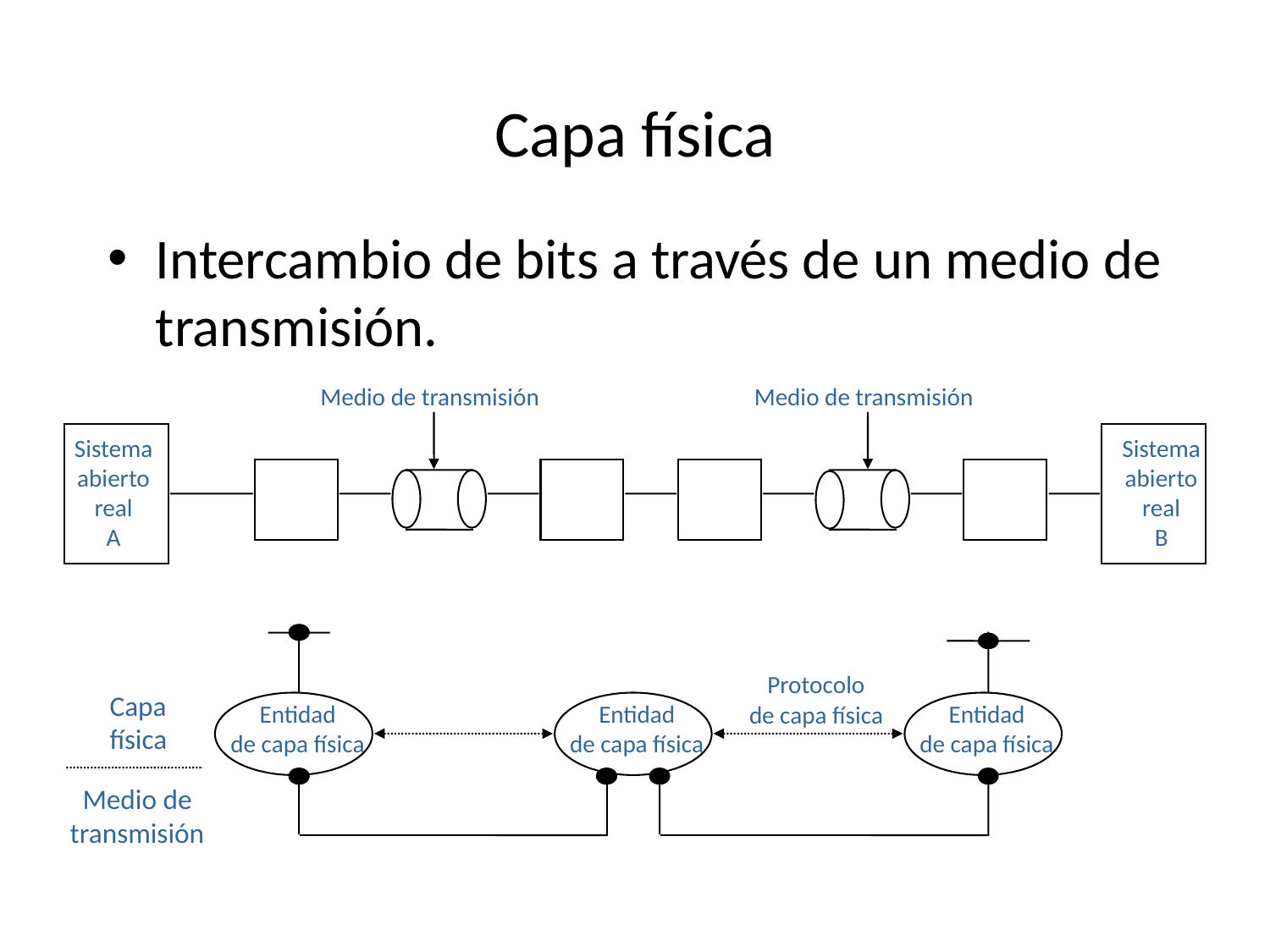

# Capa física
Intercambio de bits a través de un medio de transmisión.
Medio de transmisión
Medio de transmisión

Sistema
abierto
real
A
Sistema
abierto
real
B

Protocolo
de capa física
Capa
física
Entidad
de capa física
Entidad
de capa física
Entidad
de capa física

Medio de transmisión